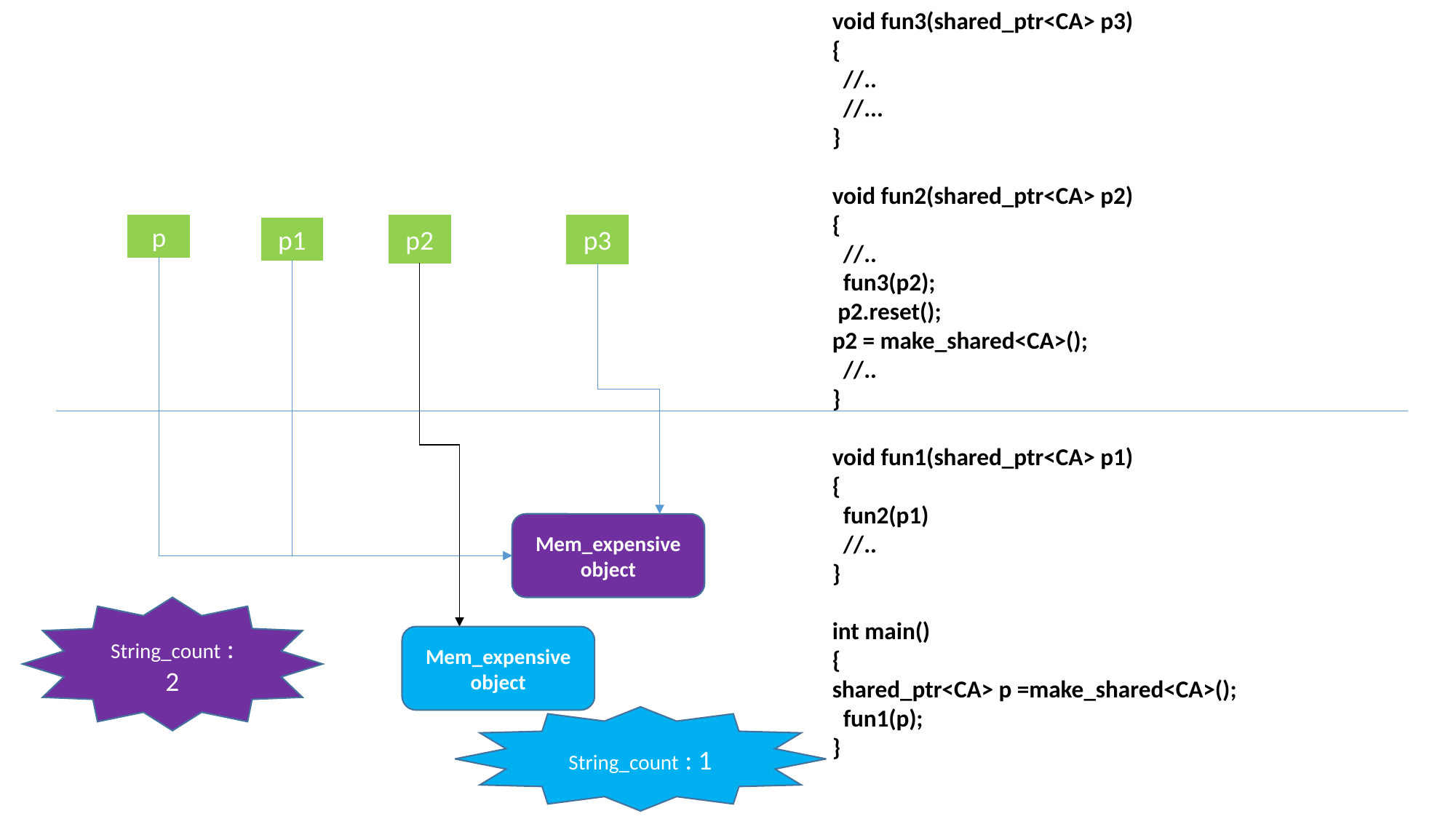

void fun3(shared_ptr<CA> p3)
{
  //..
  //...
}

void fun2(shared_ptr<CA> p2)
{
  //..
  fun3(p2);
 p2.reset();
p2 = make_shared<CA>();
  //..
}

void fun1(shared_ptr<CA> p1)
{
  fun2(p1)
  //..
}

int main()
{
shared_ptr<CA> p =make_shared<CA>();
  fun1(p);
}
p
p2
p3
p1
Mem_expensive object
String_count : 2
Mem_expensive object
String_count : 1